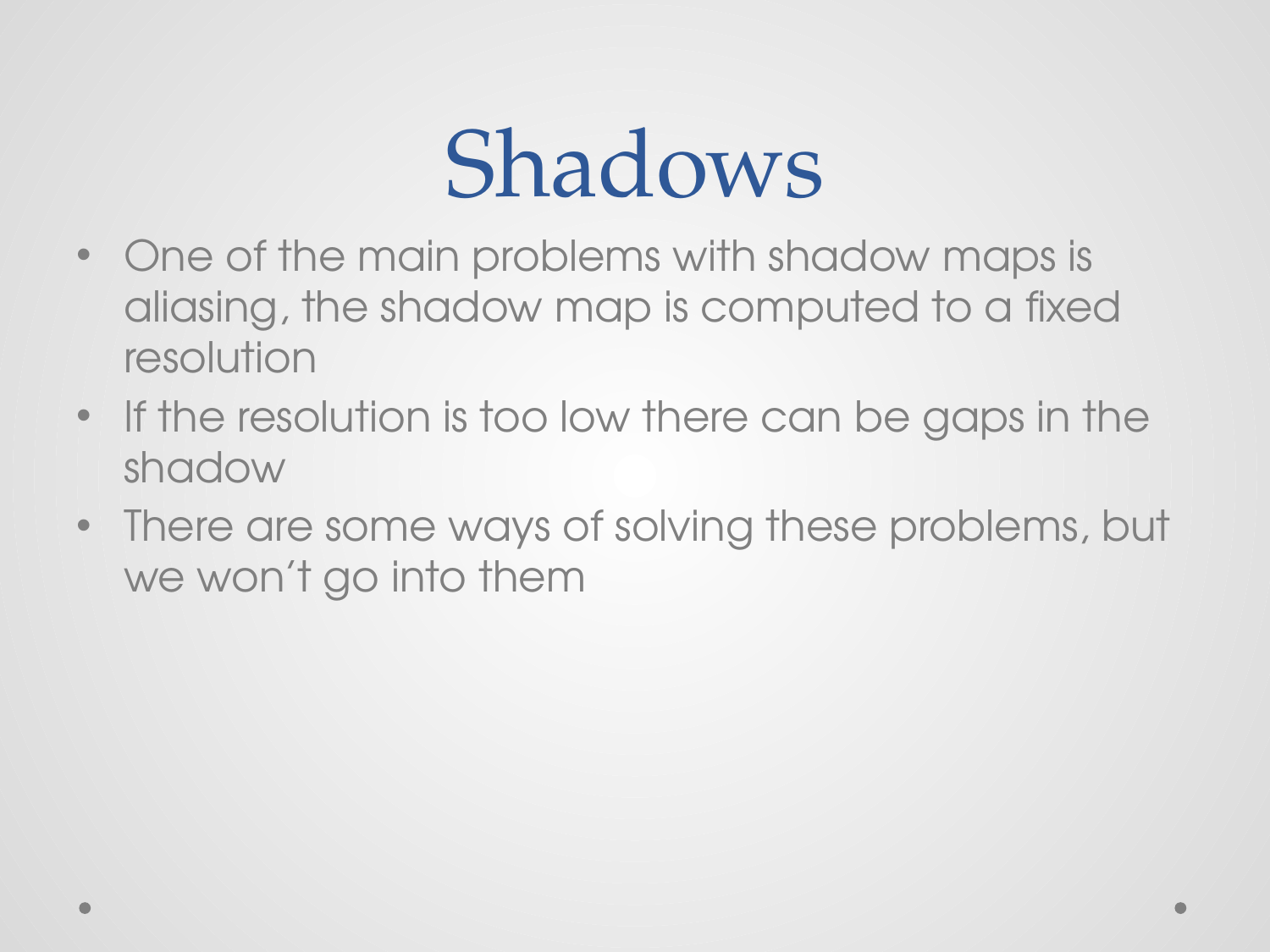

# Shadows
One of the main problems with shadow maps is aliasing, the shadow map is computed to a fixed resolution
If the resolution is too low there can be gaps in the shadow
There are some ways of solving these problems, but we won’t go into them